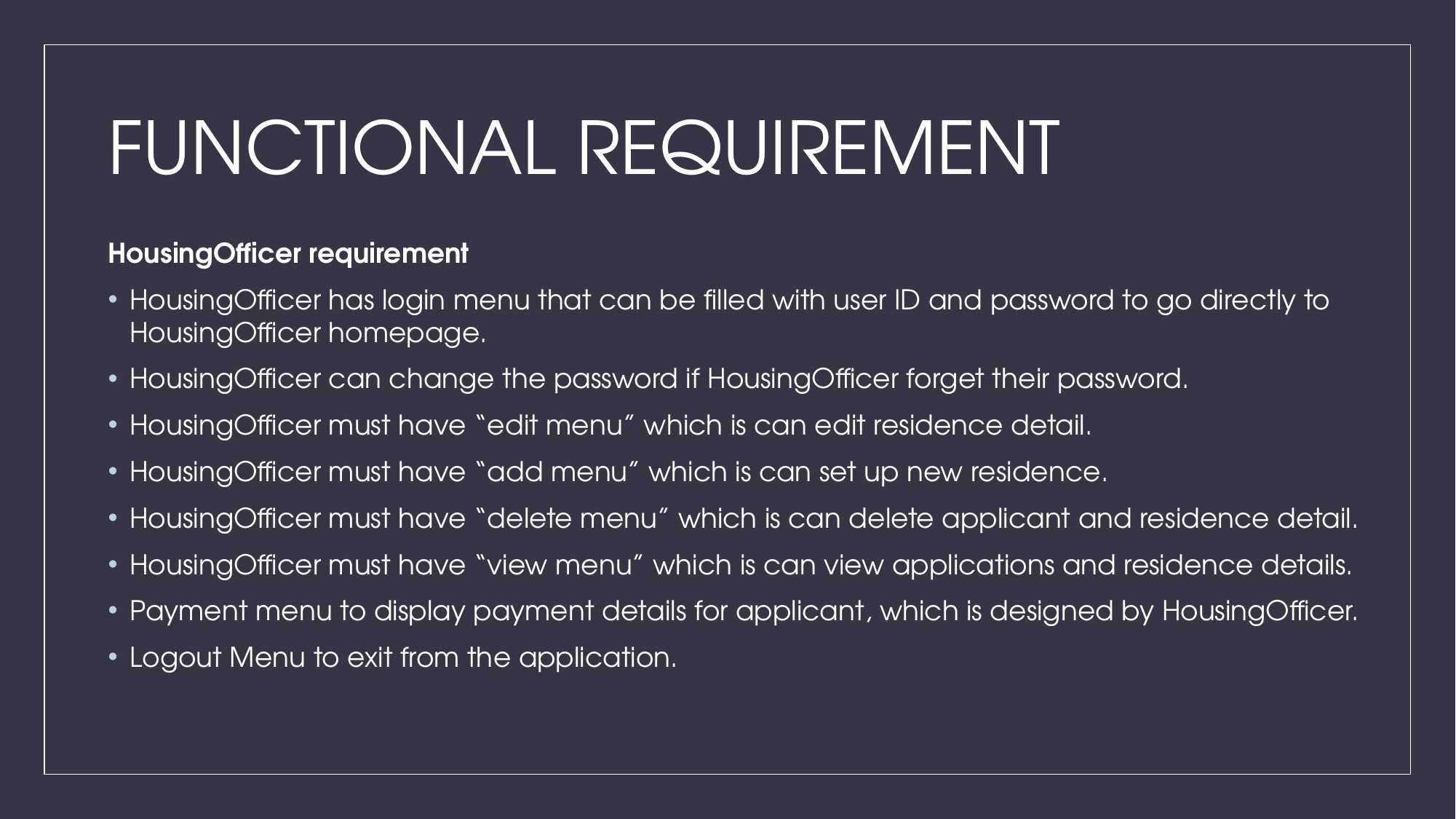

# FUNCTIONAL REQUIREMENT
HousingOfficer requirement
HousingOfficer has login menu that can be filled with user ID and password to go directly to HousingOfficer homepage.
HousingOfficer can change the password if HousingOfficer forget their password.
HousingOfficer must have “edit menu” which is can edit residence detail.
HousingOfficer must have “add menu” which is can set up new residence.
HousingOfficer must have “delete menu” which is can delete applicant and residence detail.
HousingOfficer must have “view menu” which is can view applications and residence details.
Payment menu to display payment details for applicant, which is designed by HousingOfficer.
Logout Menu to exit from the application.